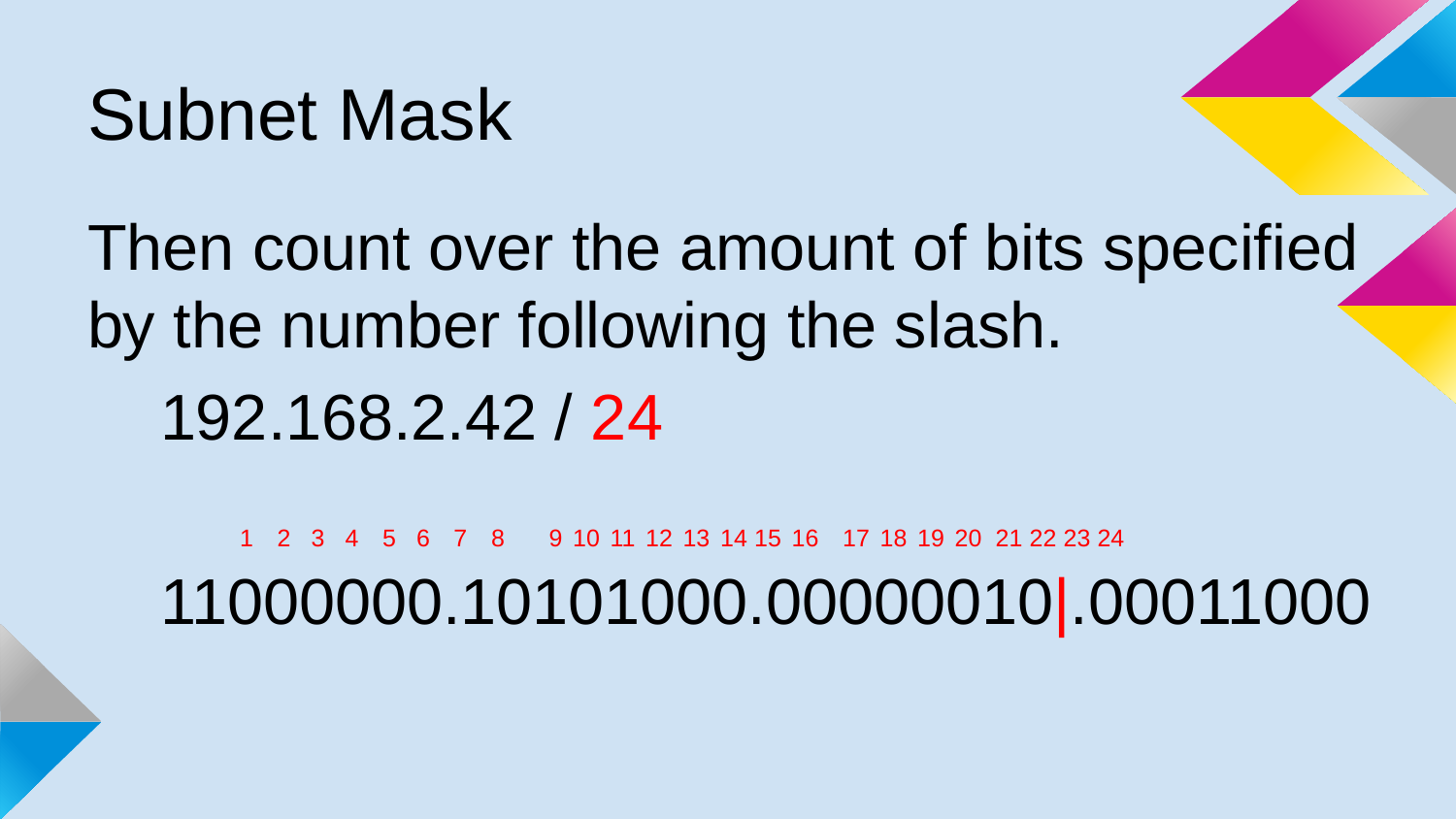

# Subnet Mask
Then count over the amount of bits specified by the number following the slash.

192.168.2.42 / 24

	 1    2    3    4       5      6       7       8        9   10   11   12   13  14  15   16       17   18   19   20    21  22  23 24
11000000.10101000.00000010|.00011000